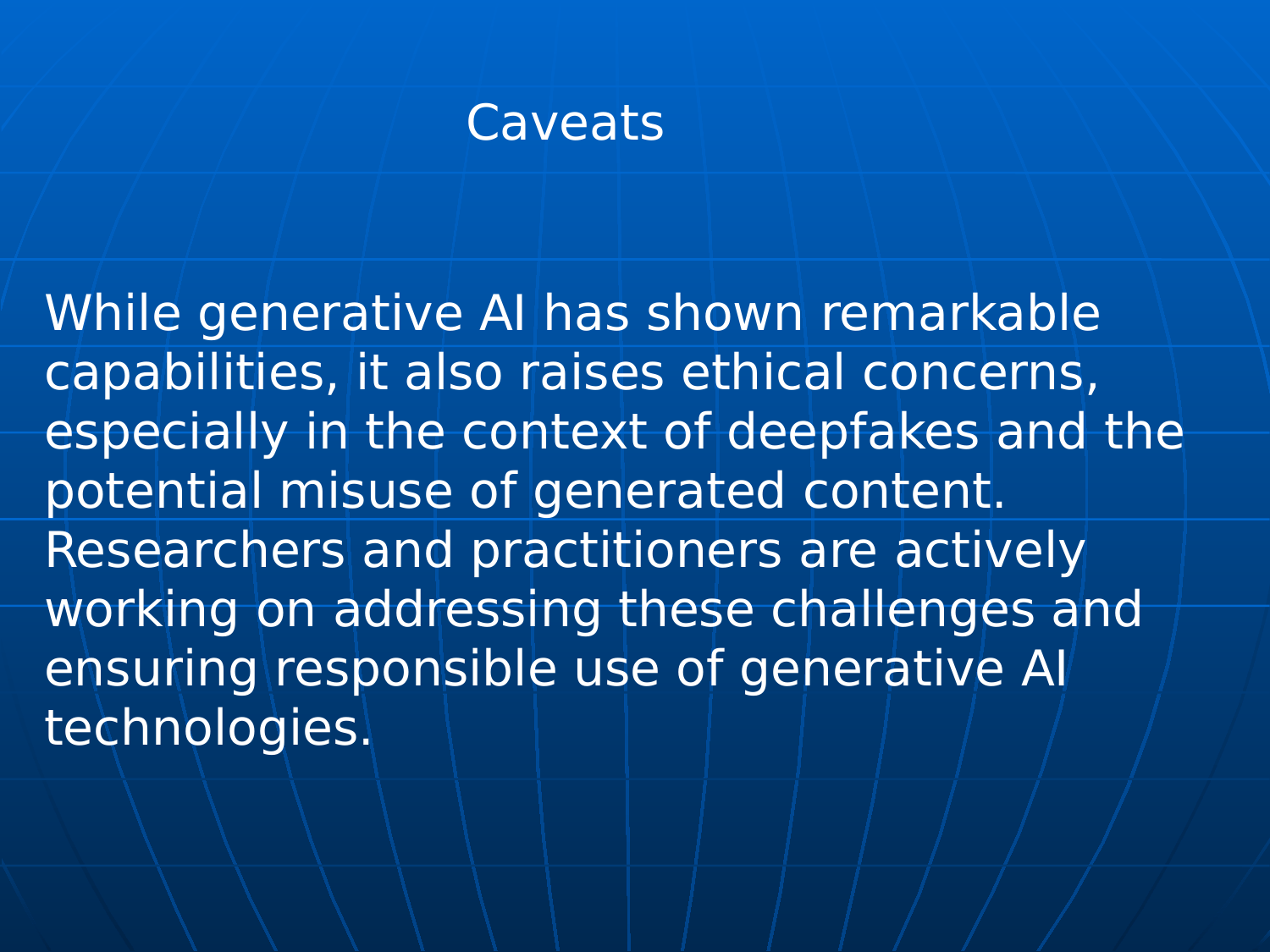

Caveats
While generative AI has shown remarkable capabilities, it also raises ethical concerns, especially in the context of deepfakes and the potential misuse of generated content. Researchers and practitioners are actively working on addressing these challenges and ensuring responsible use of generative AI technologies.